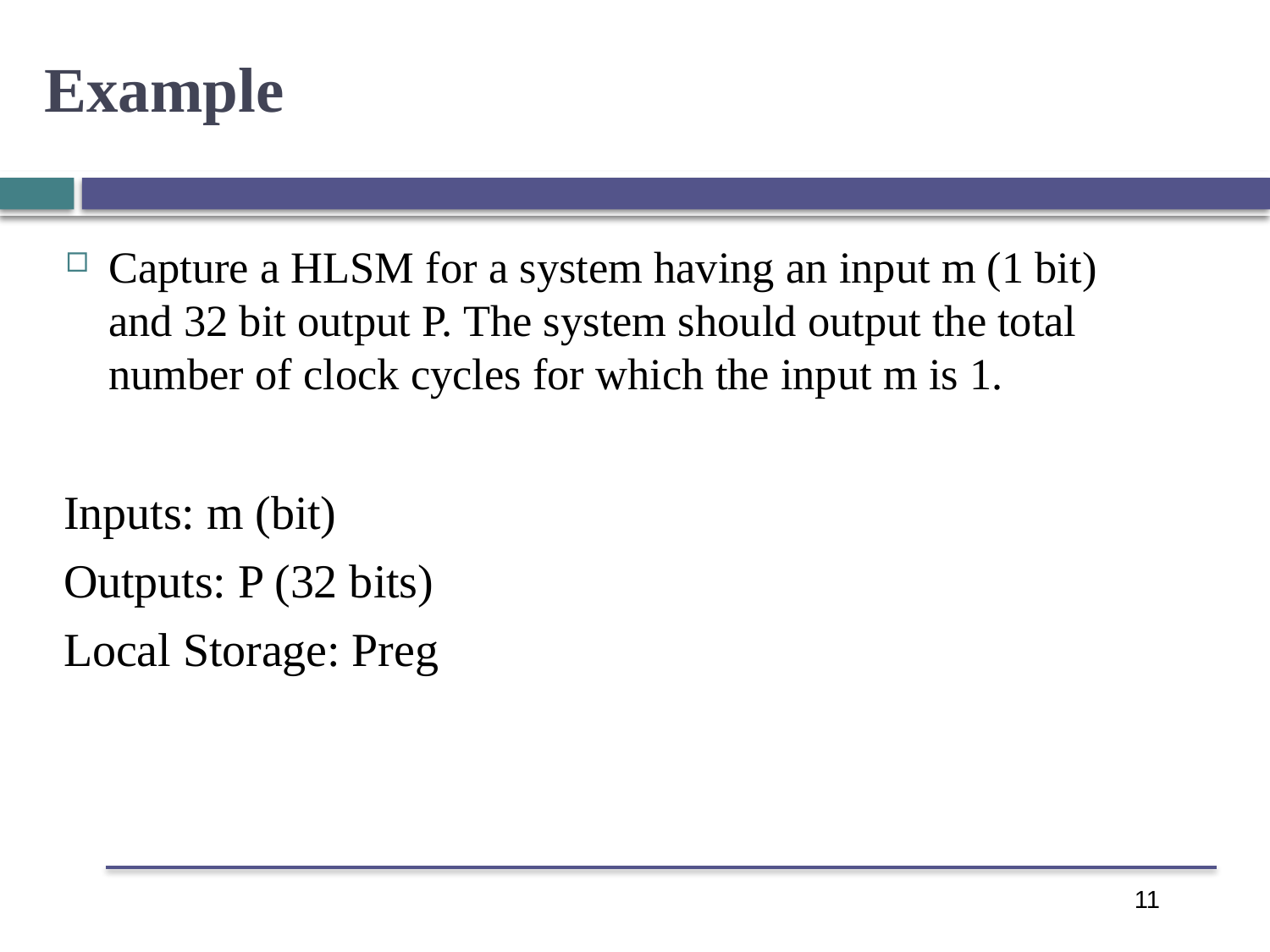

Example
Capture a HLSM for a system having an input m (1 bit) and 32 bit output P. The system should output the total number of clock cycles for which the input m is 1.
Inputs: m (bit)
Outputs: P (32 bits)
Local Storage: Preg